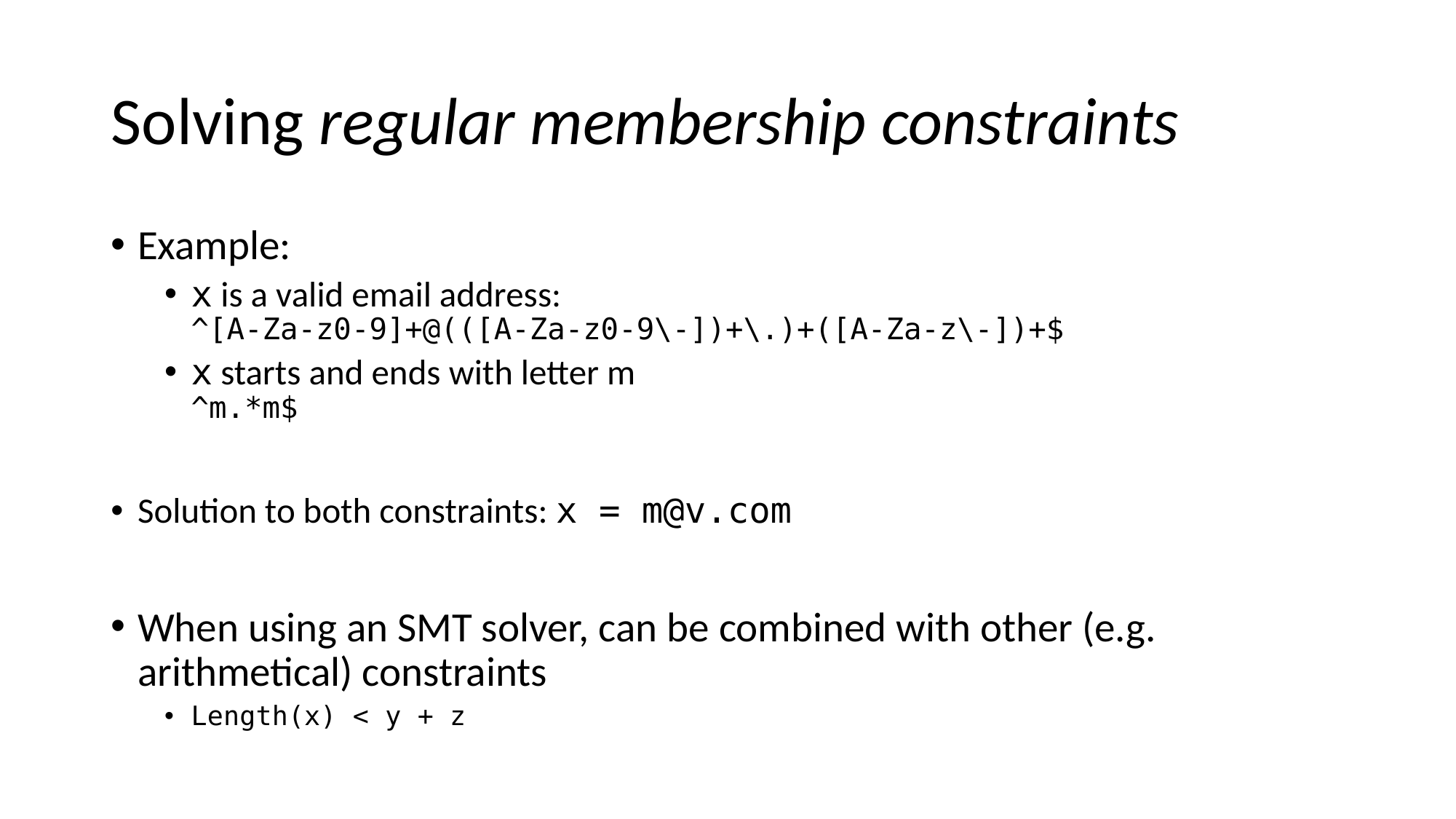

# Solving regular membership constraints
Example:
x is a valid email address:
^[A-Za-z0-9]+@(([A-Za-z0-9\-])+\.)+([A-Za-z\-])+$
x starts and ends with letter m
^m.*m$

Solution to both constraints: x = m@v.com

When using an SMT solver, can be combined with other (e.g. arithmetical) constraints
Length(x) < y + z